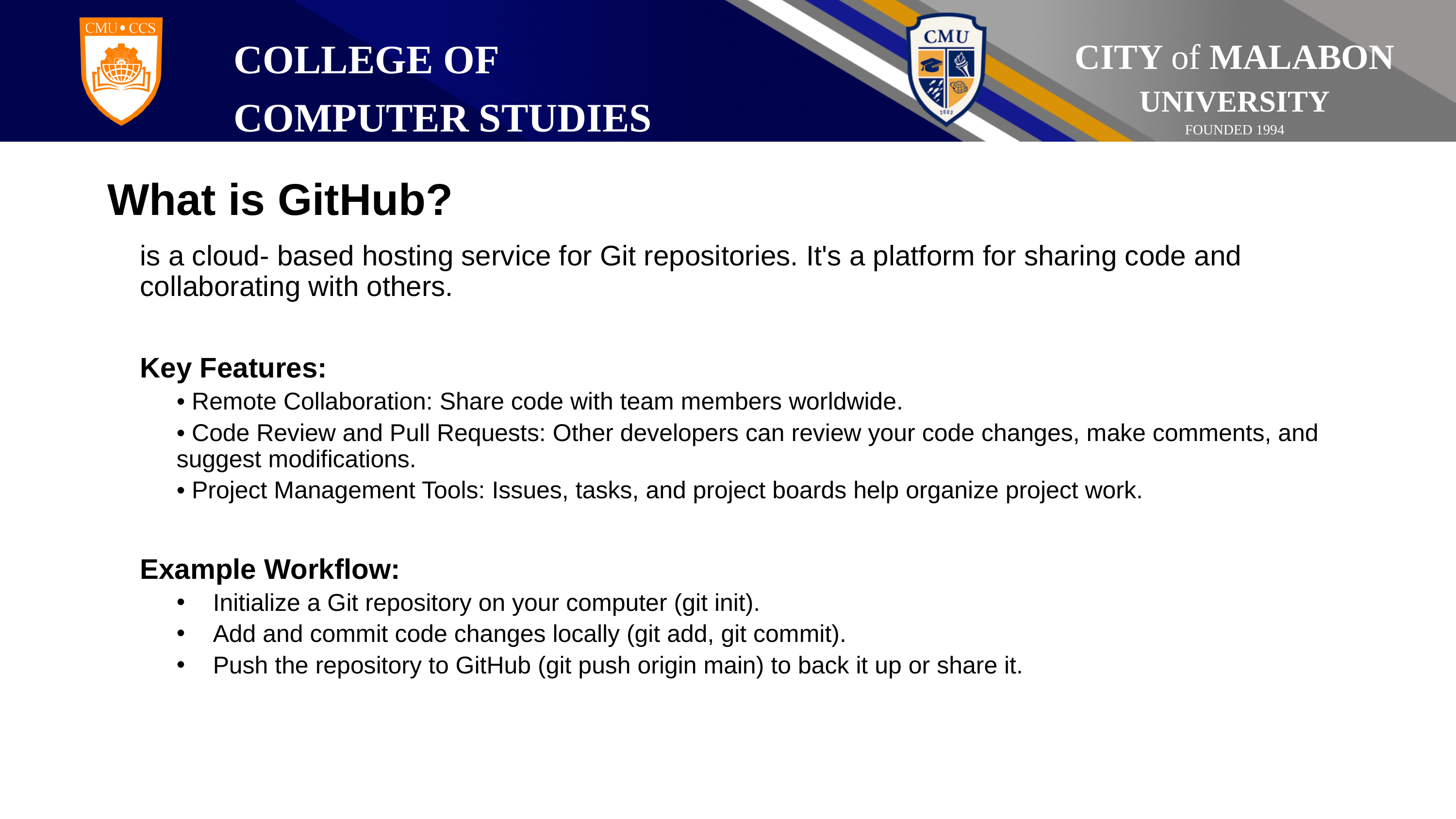

# What is GitHub?
is a cloud- based hosting service for Git repositories. It's a platform for sharing code and collaborating with others.

Key Features:
• Remote Collaboration: Share code with team members worldwide.
• Code Review and Pull Requests: Other developers can review your code changes, make comments, and suggest modifications.
• Project Management Tools: Issues, tasks, and project boards help organize project work.

Example Workflow:
Initialize a Git repository on your computer (git init).
Add and commit code changes locally (git add, git commit).
Push the repository to GitHub (git push origin main) to back it up or share it.